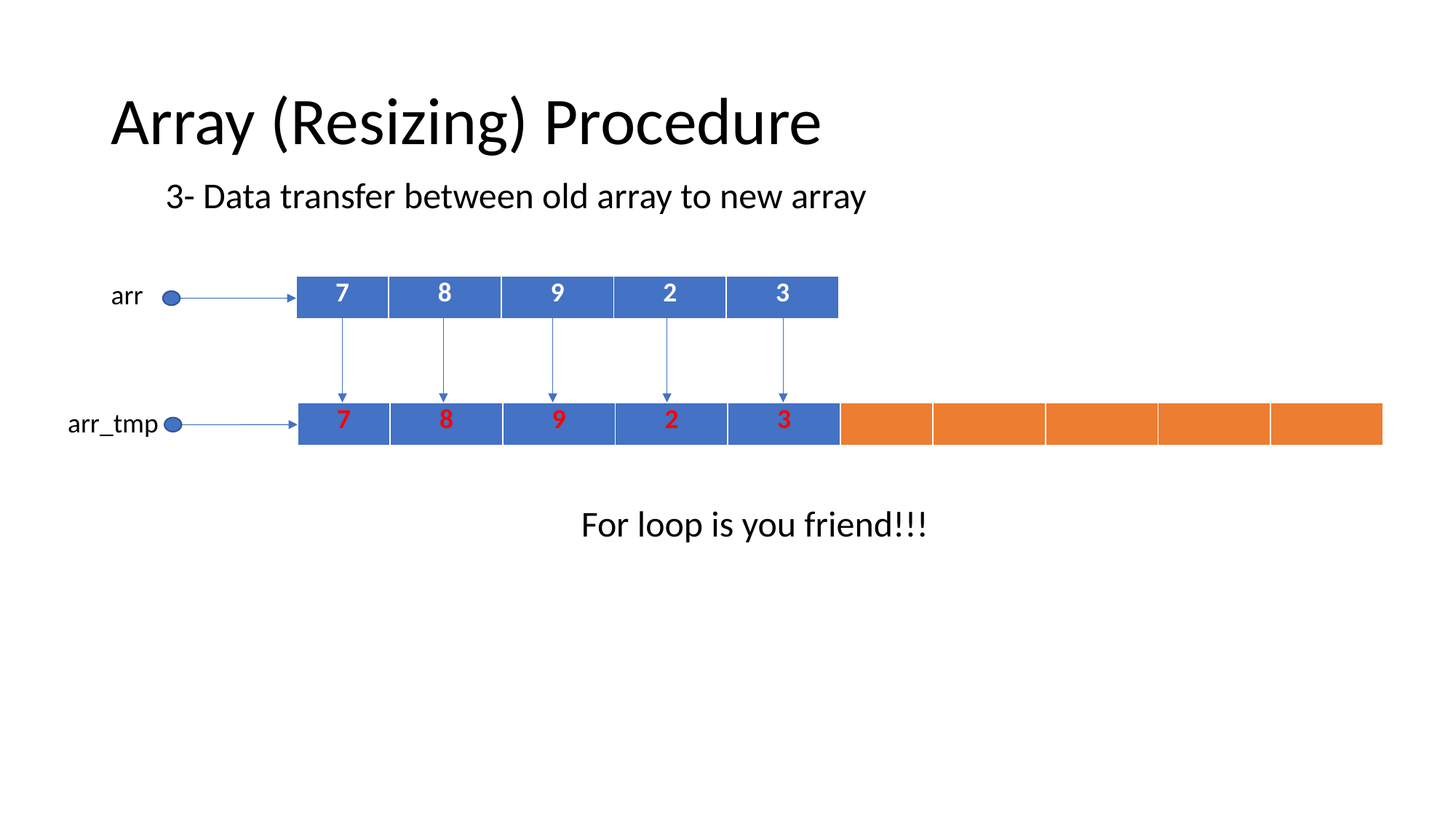

# Array (Resizing) Procedure
3- Data transfer between old array to new array

For loop is you friend!!!
arr
| 7 | 8 | 9 | 2 | 3 |
| --- | --- | --- | --- | --- |

arr_tmp
| 7 | 8 | 9 | 2 | 3 |
| --- | --- | --- | --- | --- |
|  |  |  |  |  |
| --- | --- | --- | --- | --- |